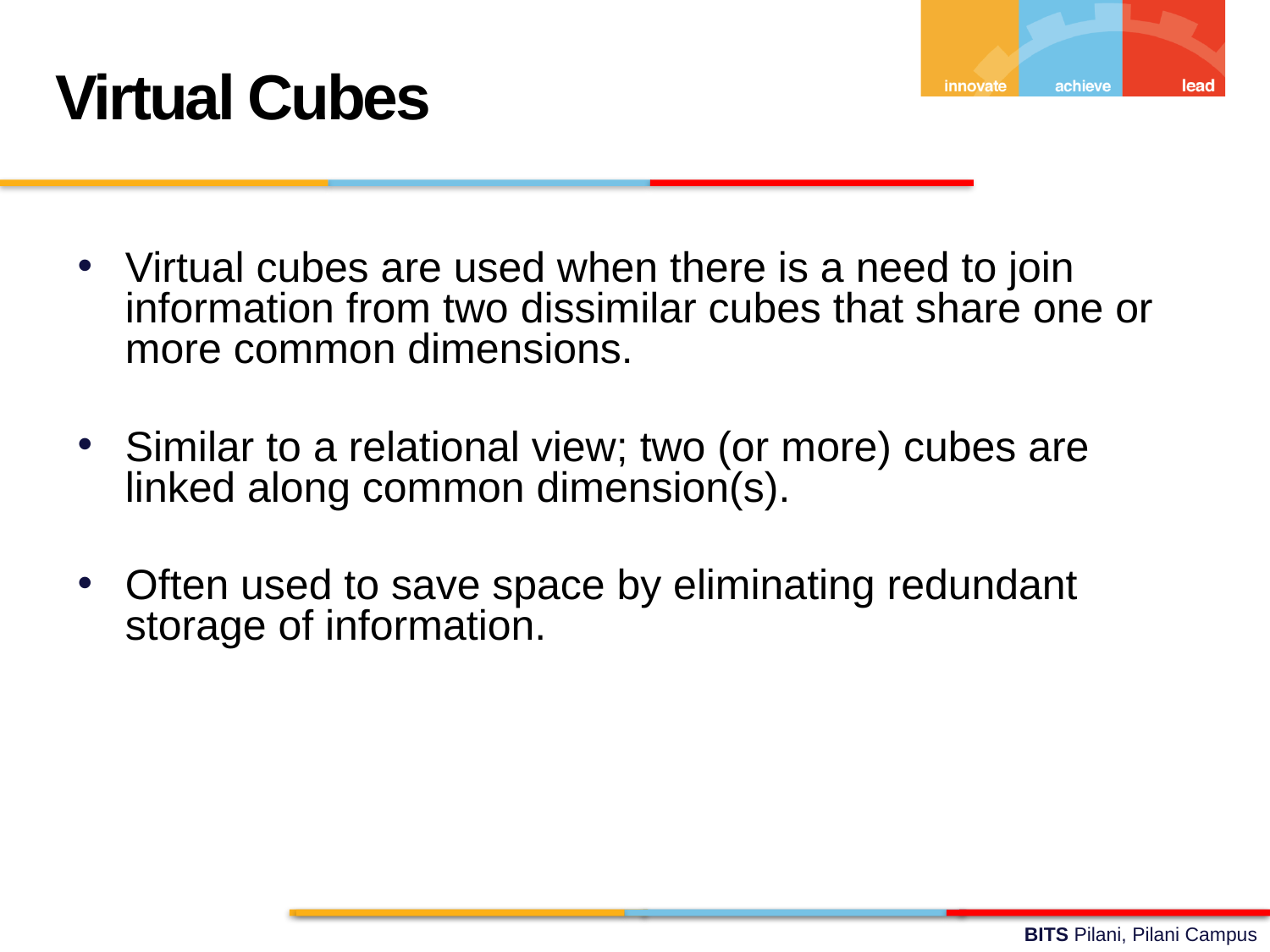

Virtual Cubes

Virtual cubes are used when there is a need to join information from two dissimilar cubes that share one or more common dimensions.

Similar to a relational view; two (or more) cubes are linked along common dimension(s).

Often used to save space by eliminating redundant storage of information.